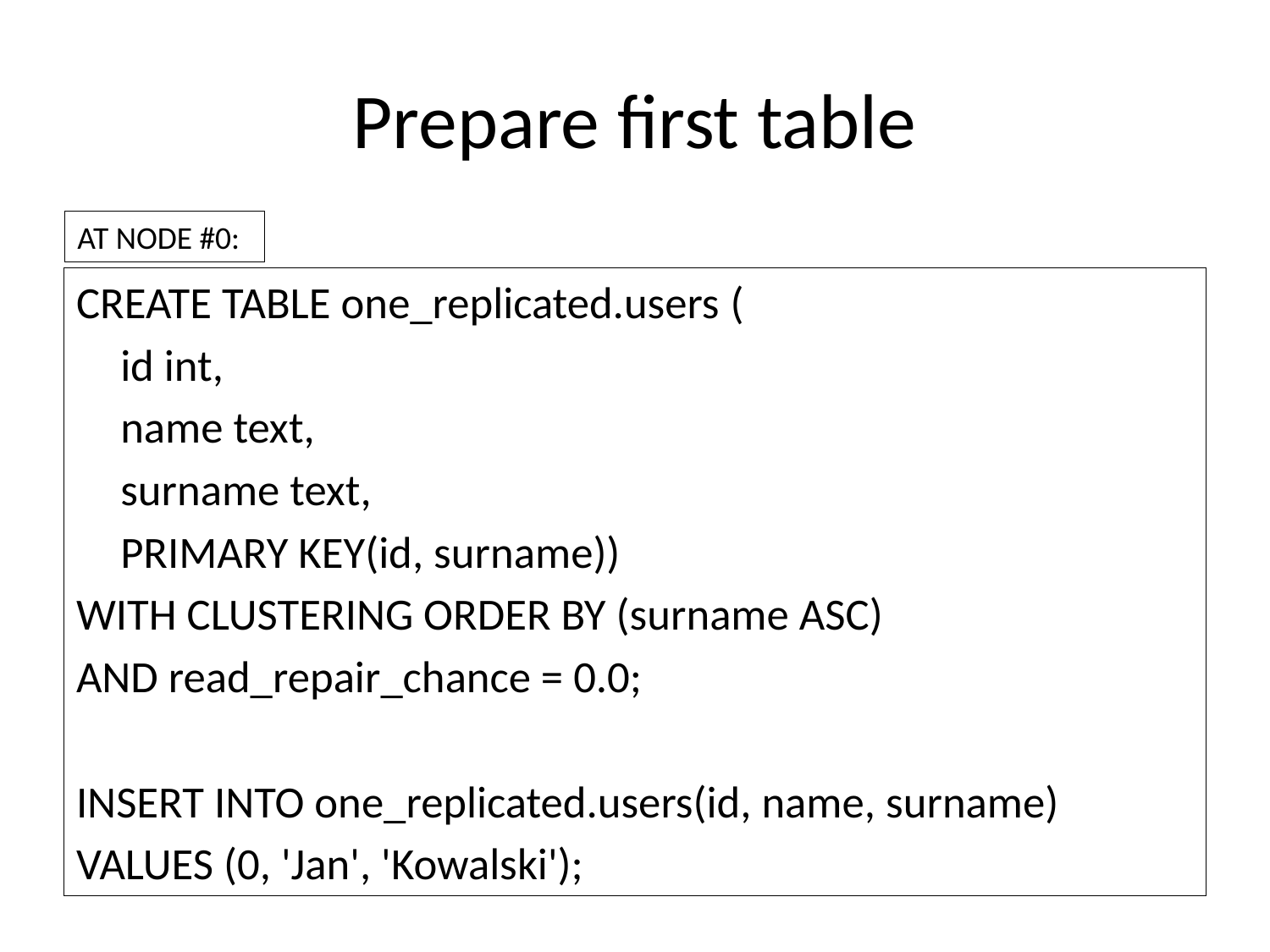

# Prepare first table
AT NODE #0:
CREATE TABLE one_replicated.users (
	id int,
	name text,
	surname text,
	PRIMARY KEY(id, surname))
WITH CLUSTERING ORDER BY (surname ASC)
AND read_repair_chance = 0.0;

INSERT INTO one_replicated.users(id, name, surname)
VALUES (0, 'Jan', 'Kowalski');